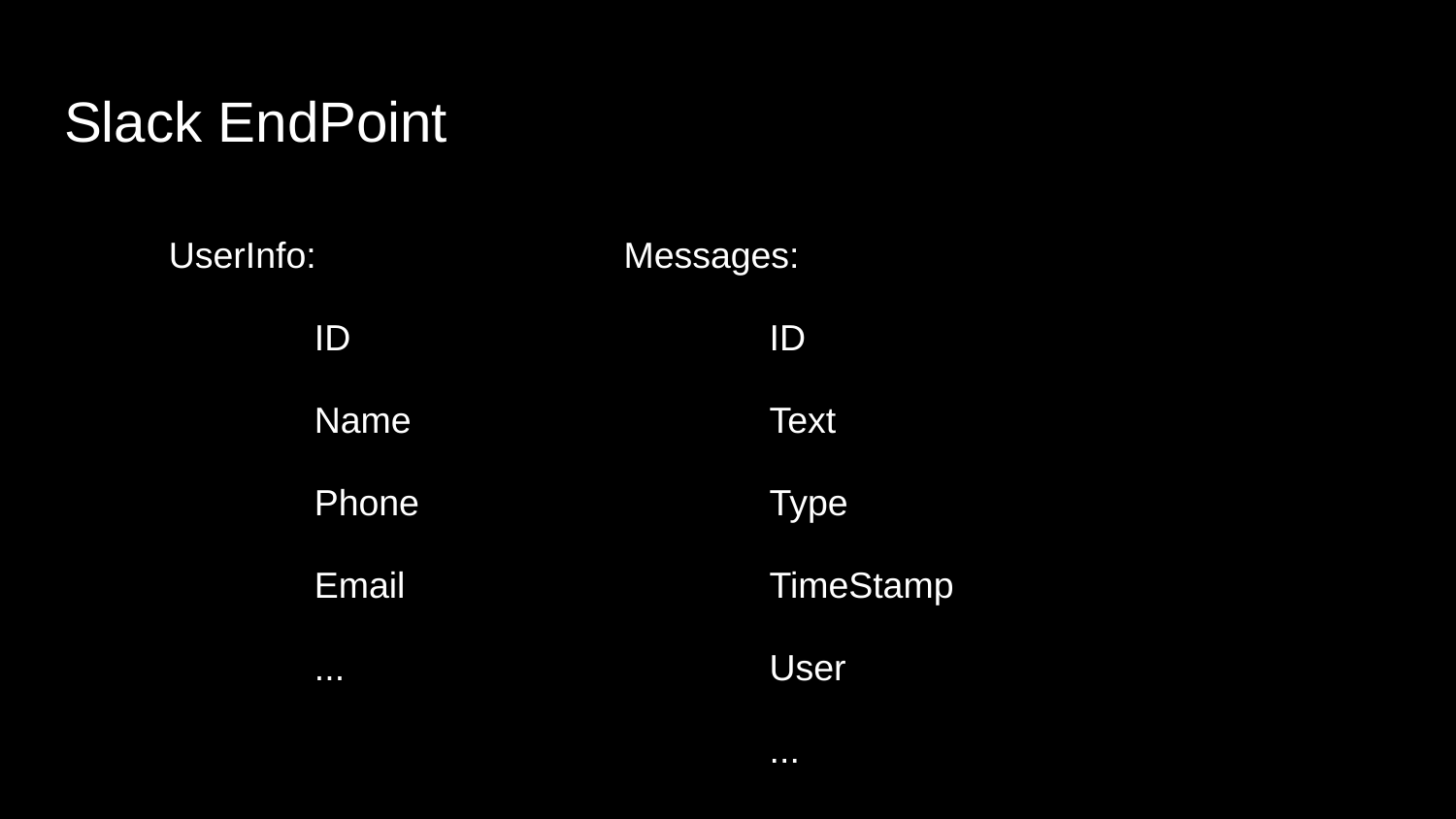

# Slack EndPoint
UserInfo:
	ID
	Name
	Phone
	Email
	...
Messages:
	ID
	Text
	Type
	TimeStamp
	User
	...